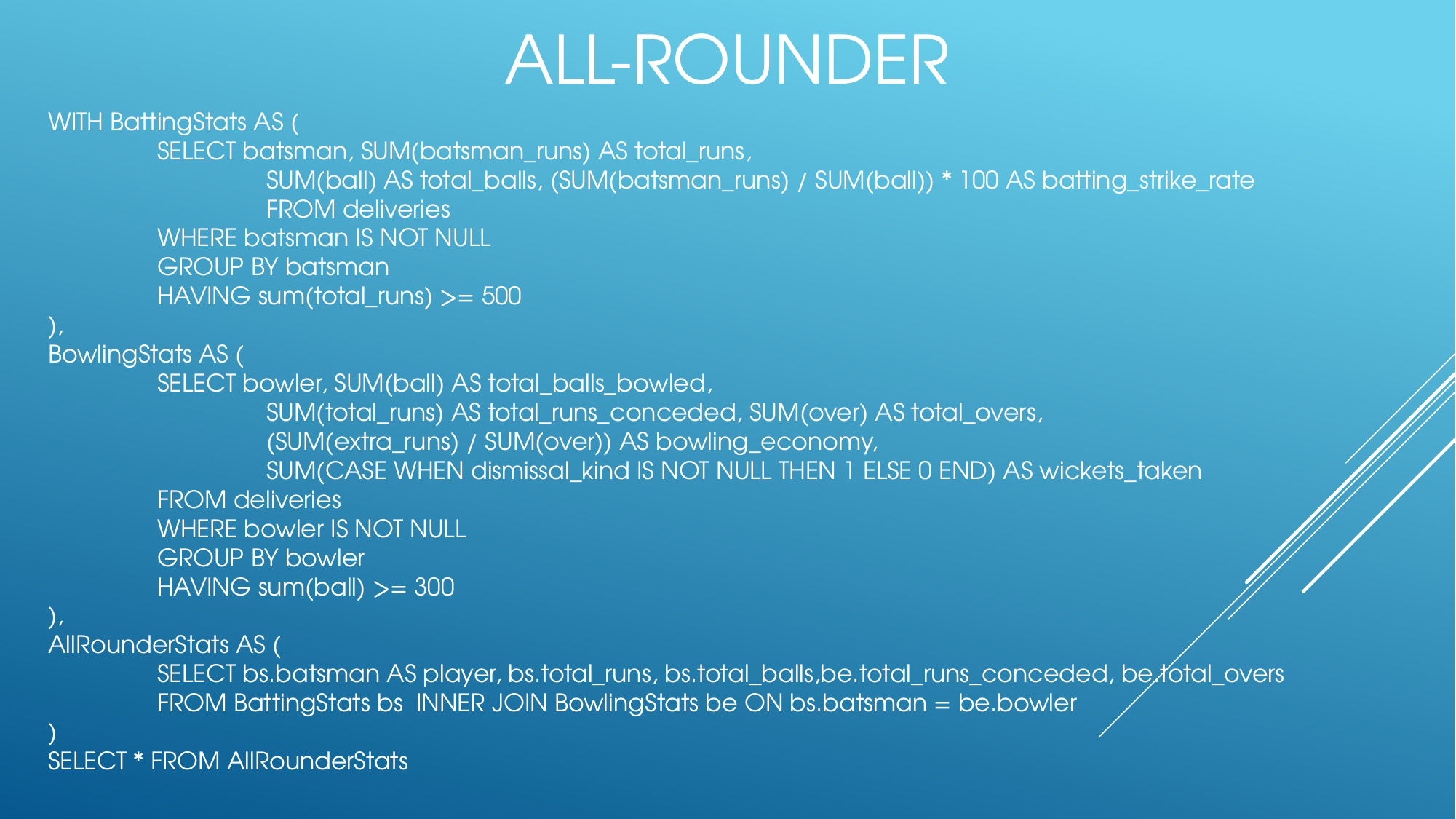

# ALL-ROUNDER
WITH BattingStats AS (
	SELECT batsman, SUM(batsman_runs) AS total_runs,
		SUM(ball) AS total_balls, (SUM(batsman_runs) / SUM(ball)) * 100 AS batting_strike_rate  	 	FROM deliveries
	WHERE batsman IS NOT NULL
	GROUP BY batsman
	HAVING sum(total_runs) >= 500
),
BowlingStats AS (
	SELECT bowler, SUM(ball) AS total_balls_bowled,
		SUM(total_runs) AS total_runs_conceded, SUM(over) AS total_overs,
		(SUM(extra_runs) / SUM(over)) AS bowling_economy,
		SUM(CASE WHEN dismissal_kind IS NOT NULL THEN 1 ELSE 0 END) AS wickets_taken
	FROM deliveries
	WHERE bowler IS NOT NULL
	GROUP BY bowler
	HAVING sum(ball) >= 300
),
AllRounderStats AS (
	SELECT bs.batsman AS player, bs.total_runs, bs.total_balls,be.total_runs_conceded, be.total_overs
	FROM BattingStats bs  INNER JOIN BowlingStats be ON bs.batsman = be.bowler
)
SELECT * FROM AllRounderStats